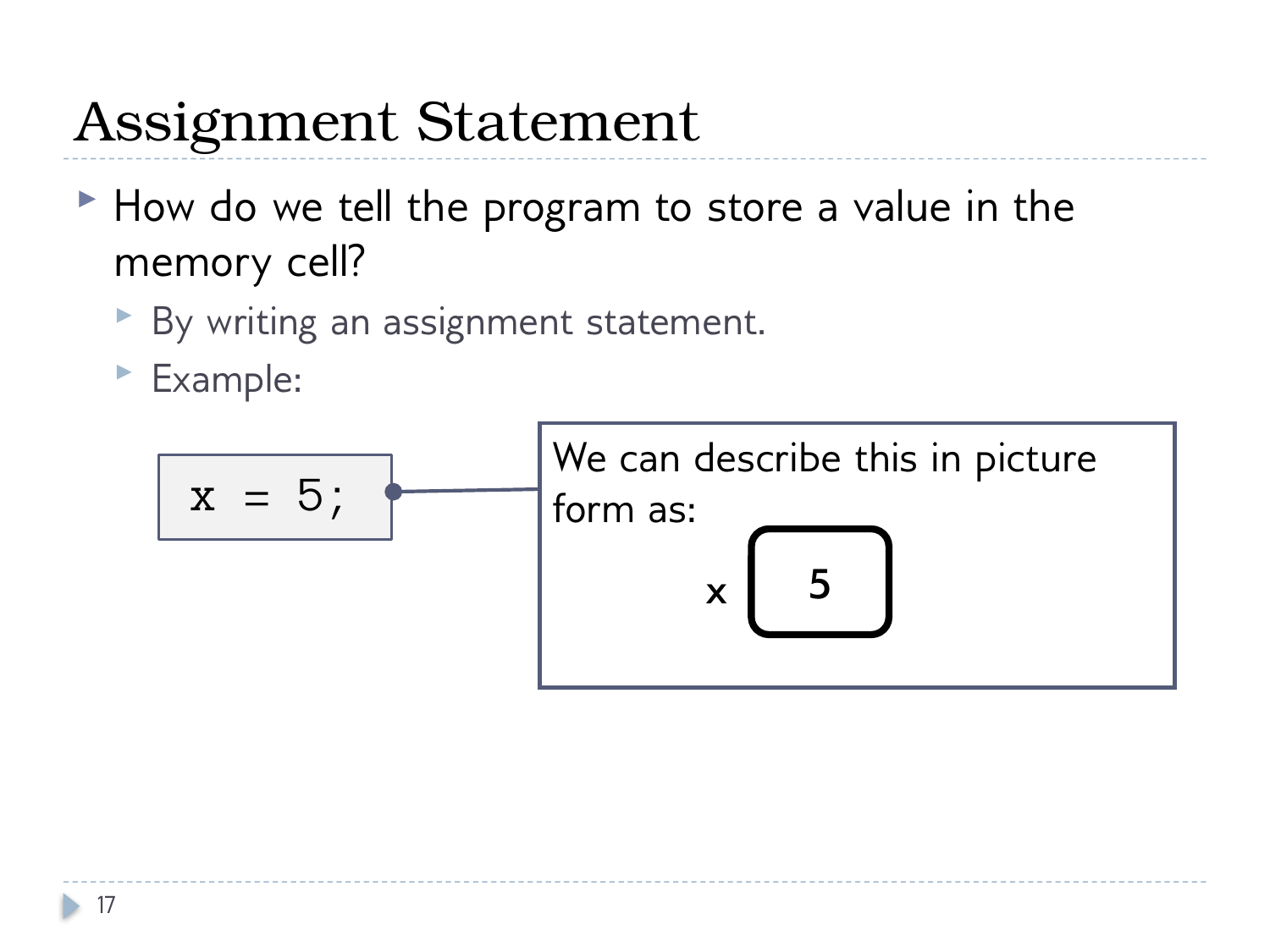

# Assignment Statement
How do we tell the program to store a value in the memory cell?
By writing an assignment statement.
Example:

We can describe this in picture form as:
 x = 5;
5
x
17